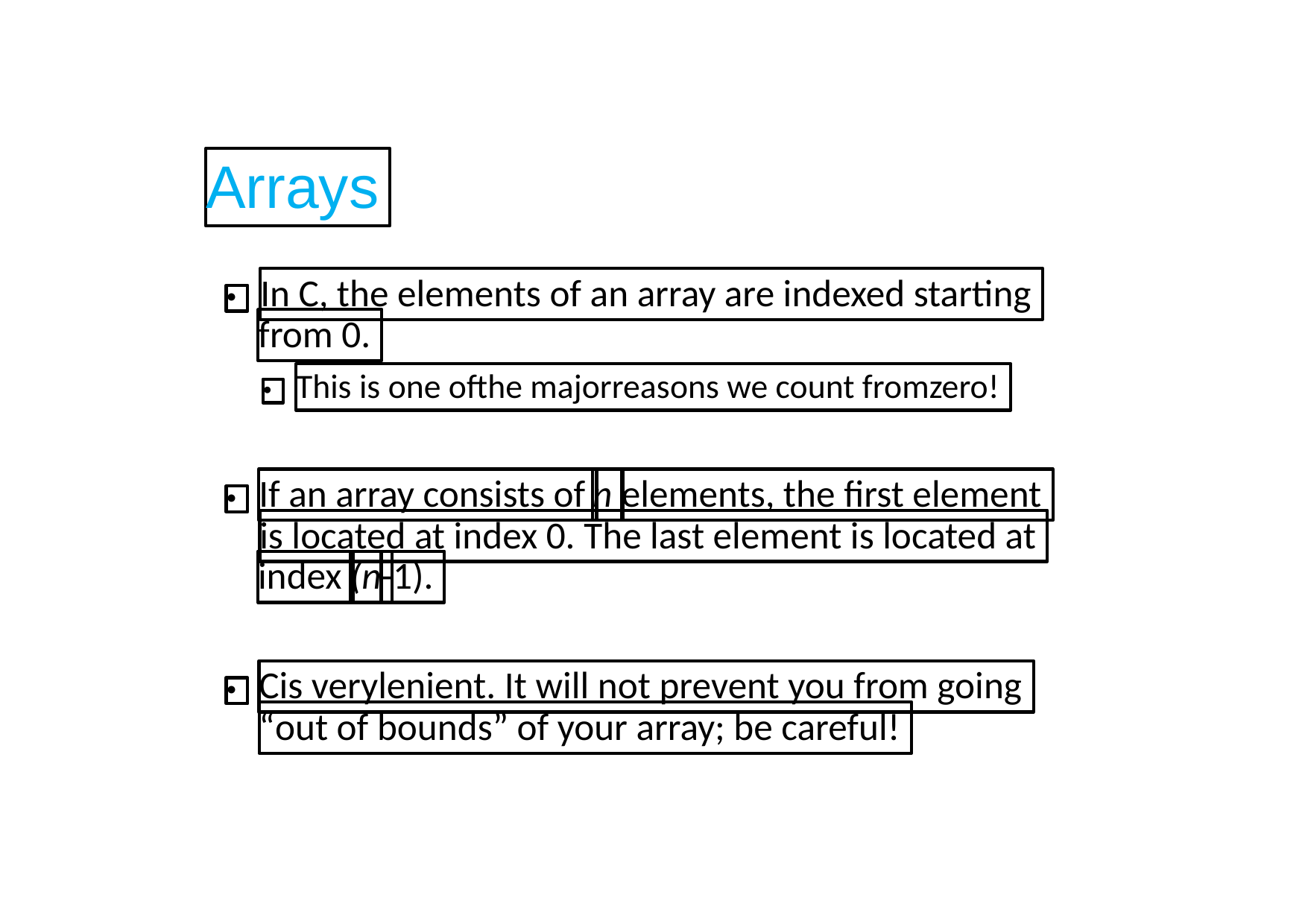

Arrays
In C, the elements of an array are indexed starting
●
from 0.
This is one ofthe majorreasons we count fromzero!
●
If an array consists of
n
elements, the first element
●
is located at index 0. The last element is located at
index
(n
-1).
Cis verylenient. It will not prevent you from going
●
“out of bounds” of your array; be careful!